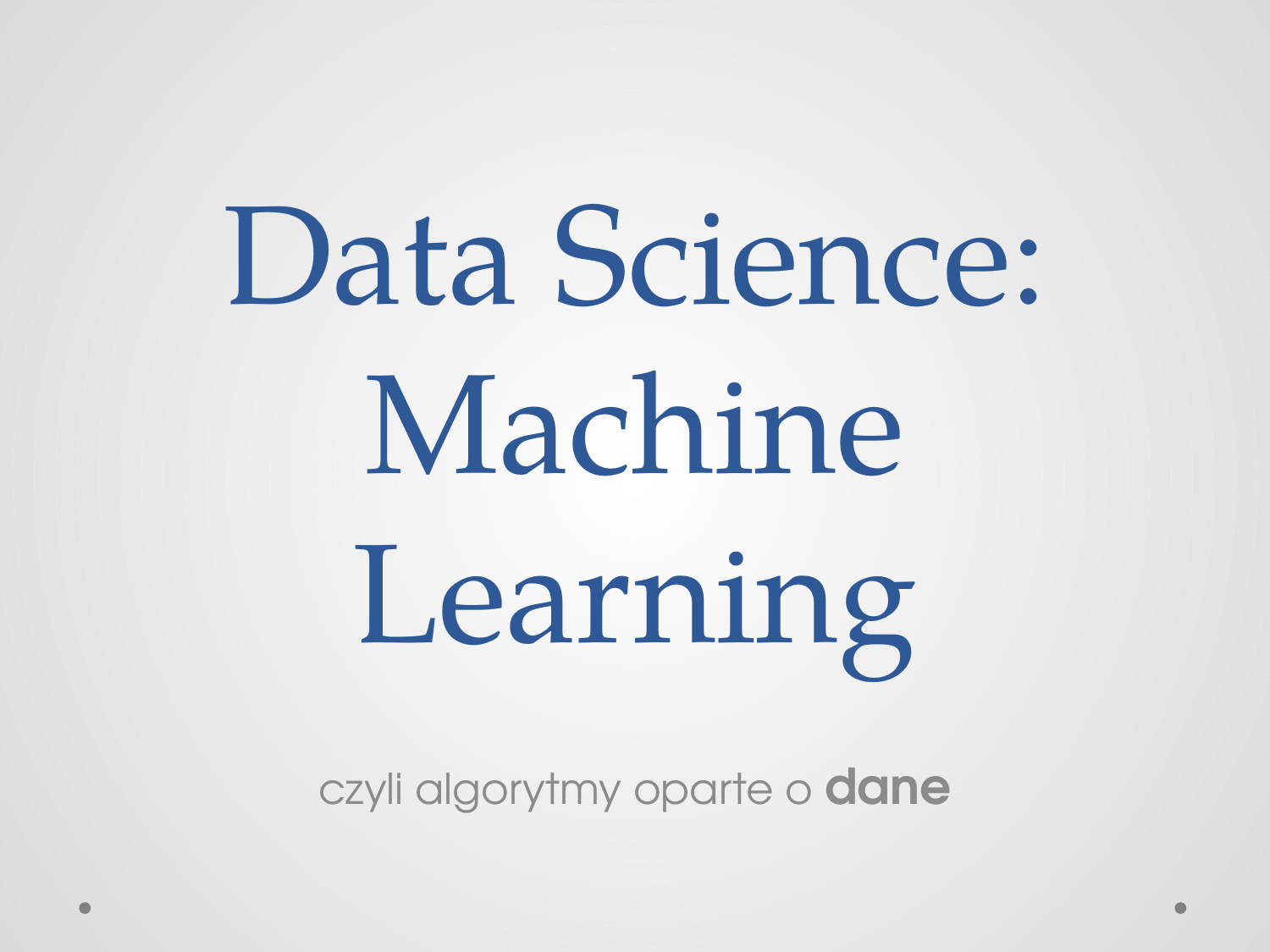

# Data Science: Machine Learning

czyli algorytmy oparte o dane